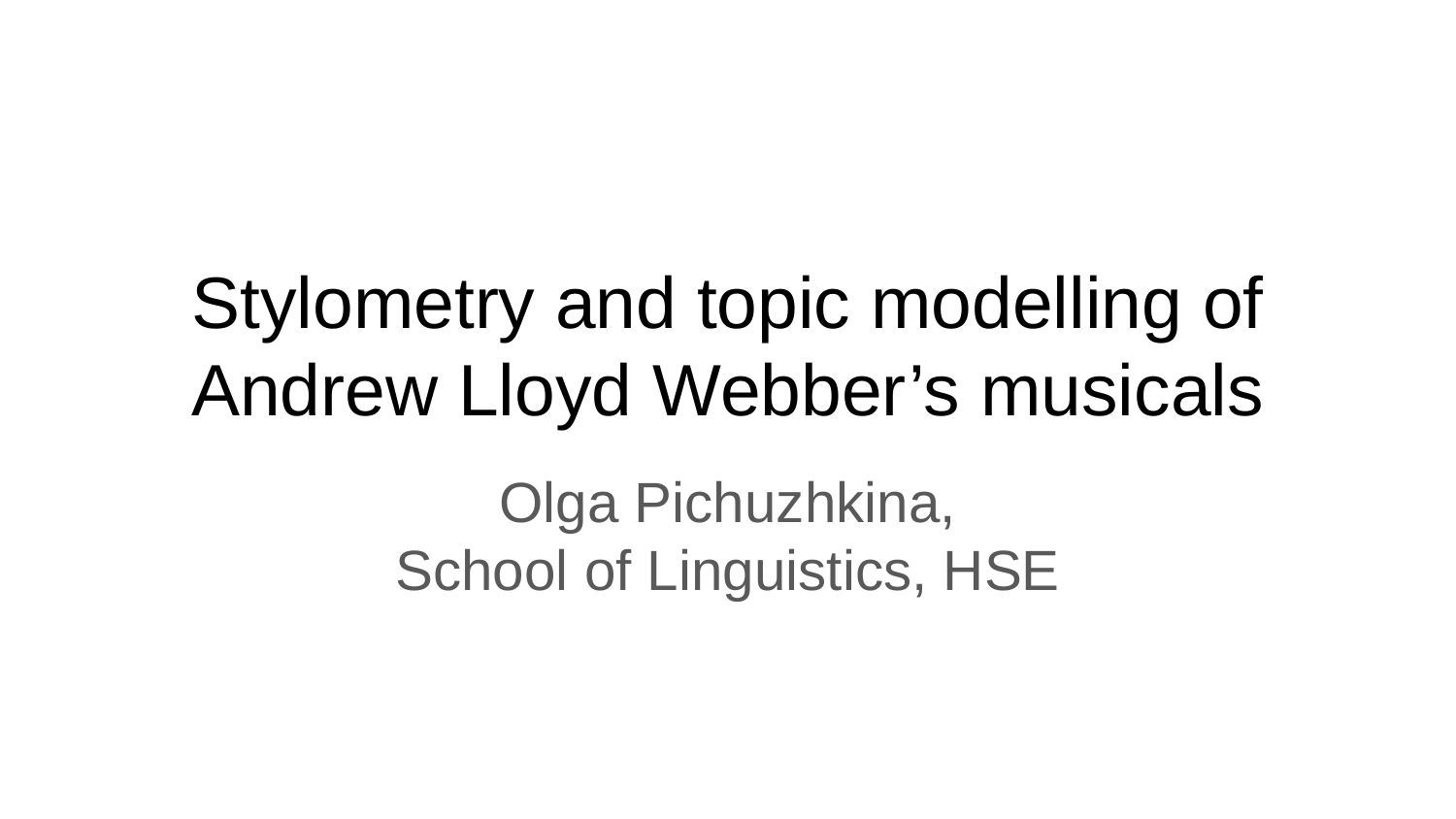

# Stylometry and topic modelling of Andrew Lloyd Webber’s musicals
Olga Pichuzhkina,
School of Linguistics, HSE